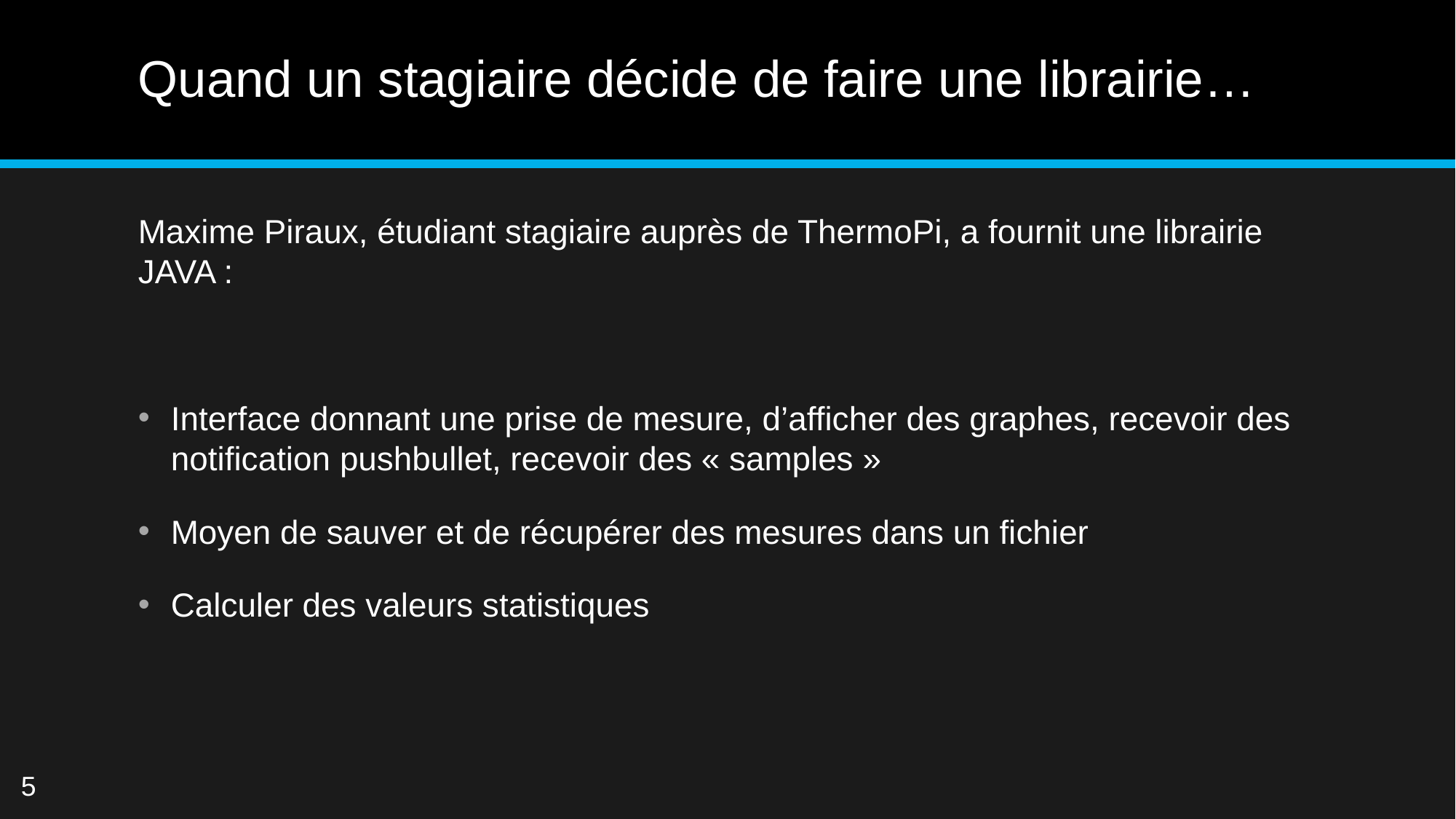

# Quand un stagiaire décide de faire une librairie…
Maxime Piraux, étudiant stagiaire auprès de ThermoPi, a fournit une librairie JAVA :

Interface donnant une prise de mesure, d’afficher des graphes, recevoir des notification pushbullet, recevoir des « samples »
Moyen de sauver et de récupérer des mesures dans un fichier
Calculer des valeurs statistiques
5